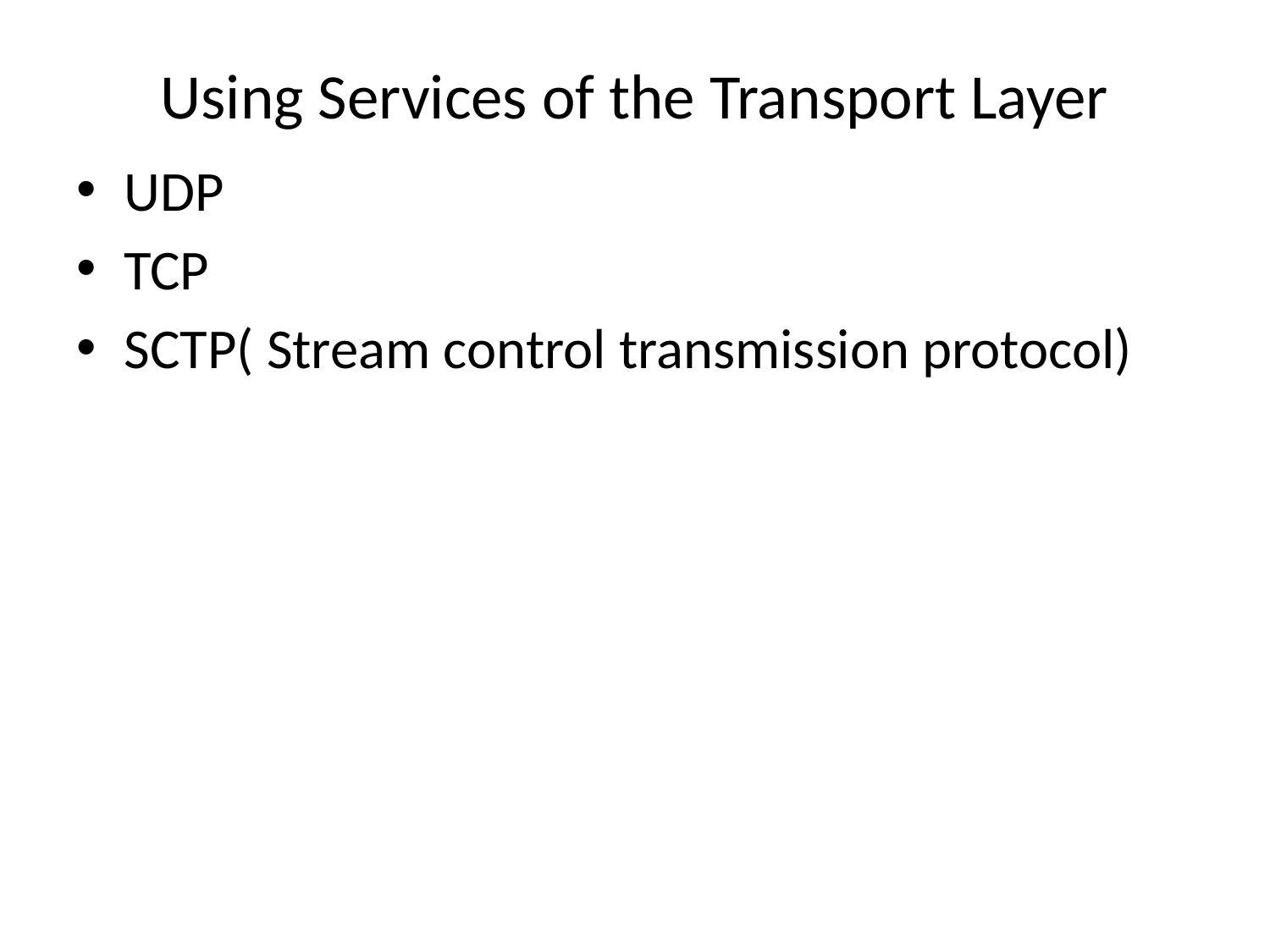

# Using Services of the Transport Layer
UDP
TCP
SCTP( Stream control transmission protocol)